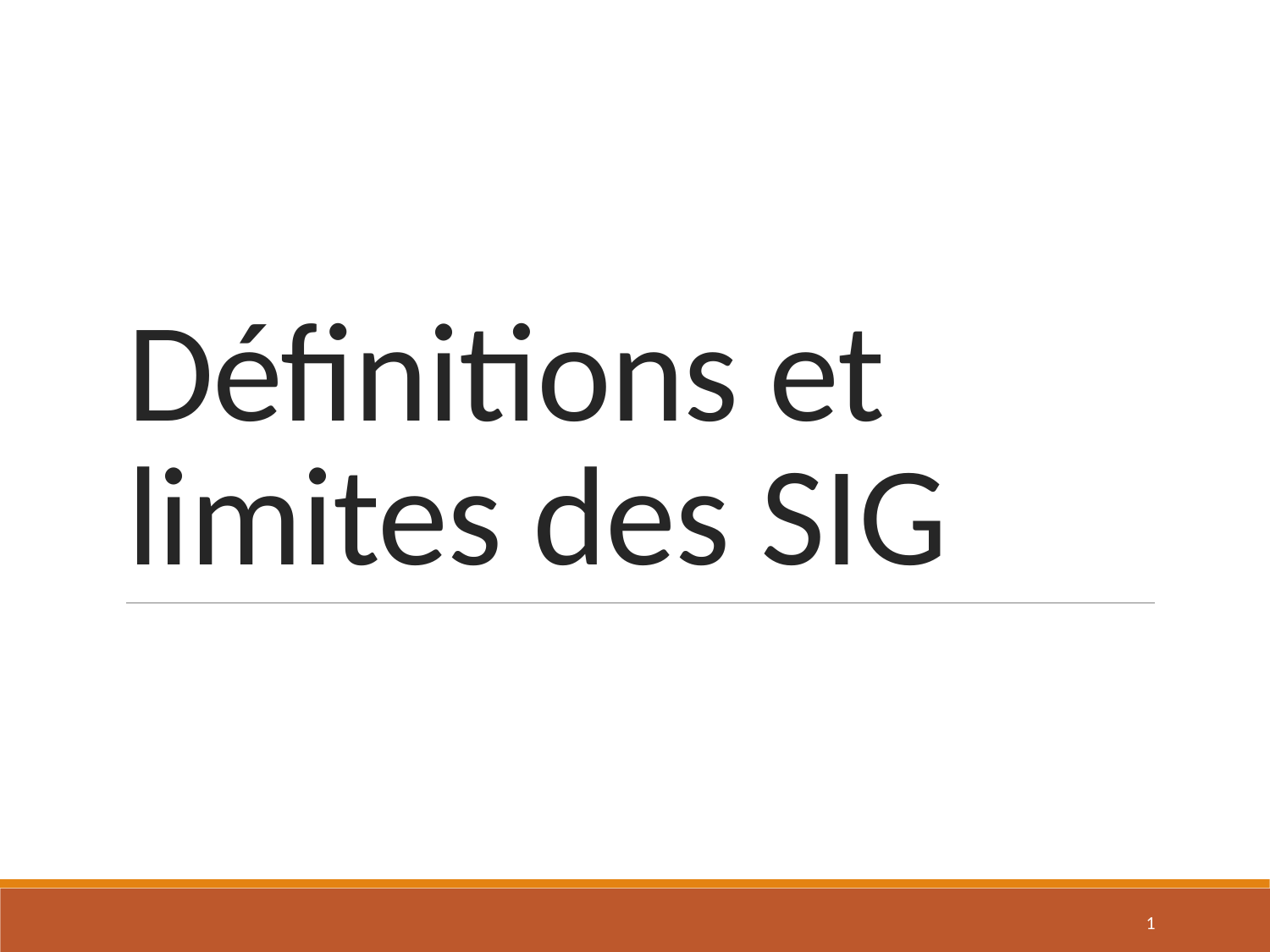

# Définitions et limites des SIG

1